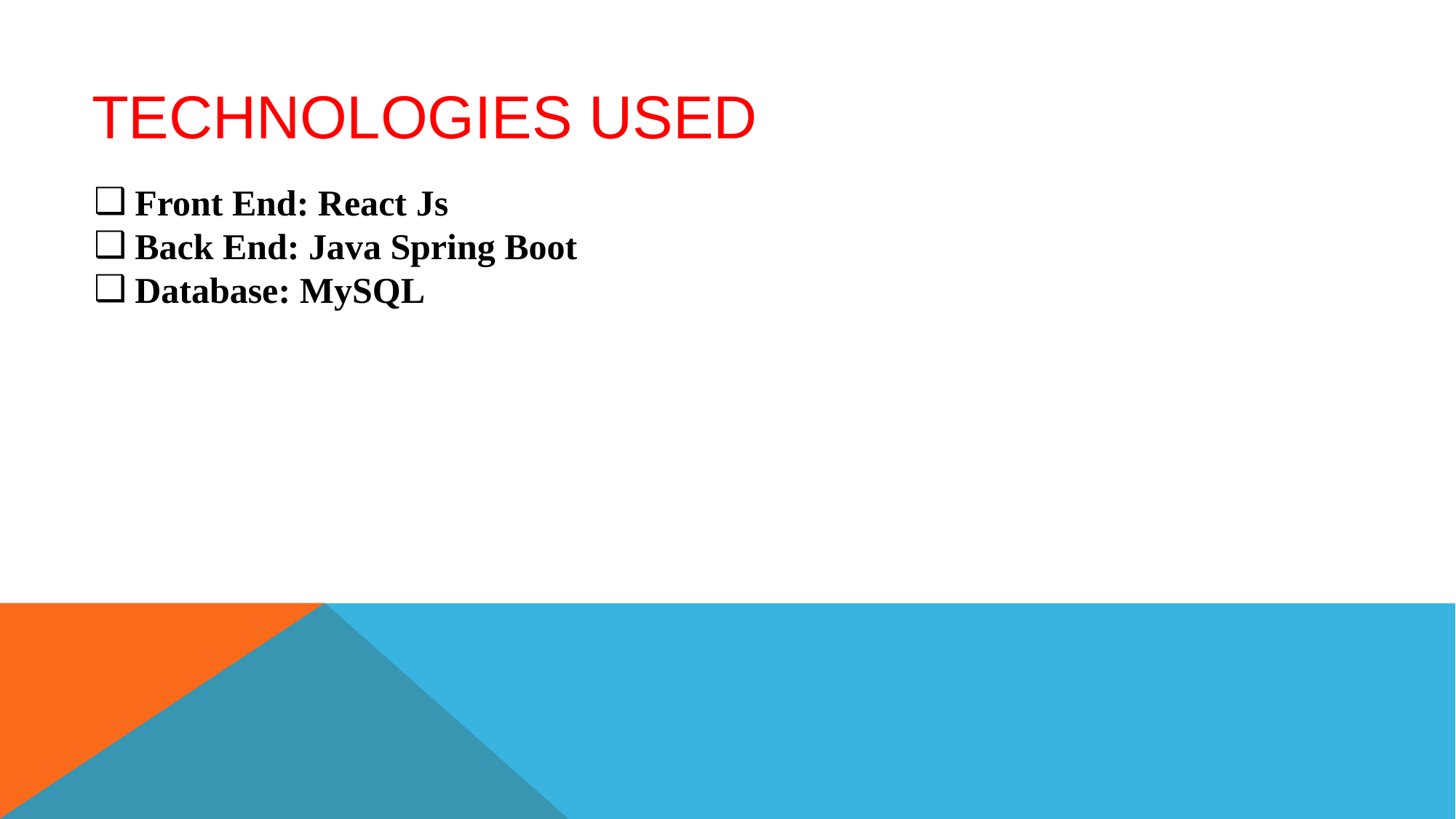

# Technologies Used
Front End: React Js
Back End: Java Spring Boot
Database: MySQL